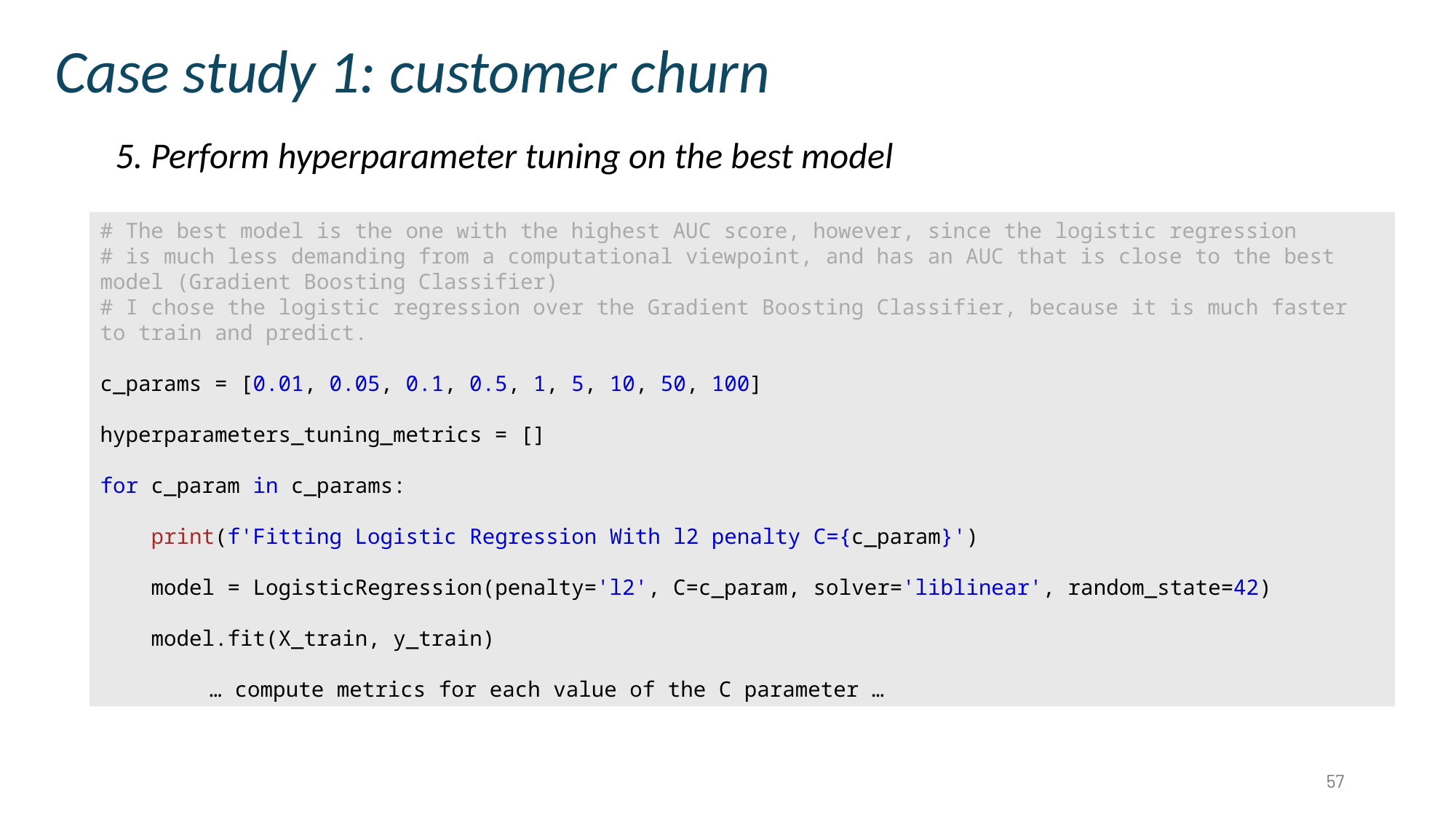

Case study 1: customer churn
5. Perform hyperparameter tuning on the best model
# The best model is the one with the highest AUC score, however, since the logistic regression
# is much less demanding from a computational viewpoint, and has an AUC that is close to the best model (Gradient Boosting Classifier)
# I chose the logistic regression over the Gradient Boosting Classifier, because it is much faster to train and predict.
c_params = [0.01, 0.05, 0.1, 0.5, 1, 5, 10, 50, 100]
hyperparameters_tuning_metrics = []
for c_param in c_params:

    print(f'Fitting Logistic Regression With l2 penalty C={c_param}')

    model = LogisticRegression(penalty='l2', C=c_param, solver='liblinear', random_state=42)
    model.fit(X_train, y_train)

	… compute metrics for each value of the C parameter …
57